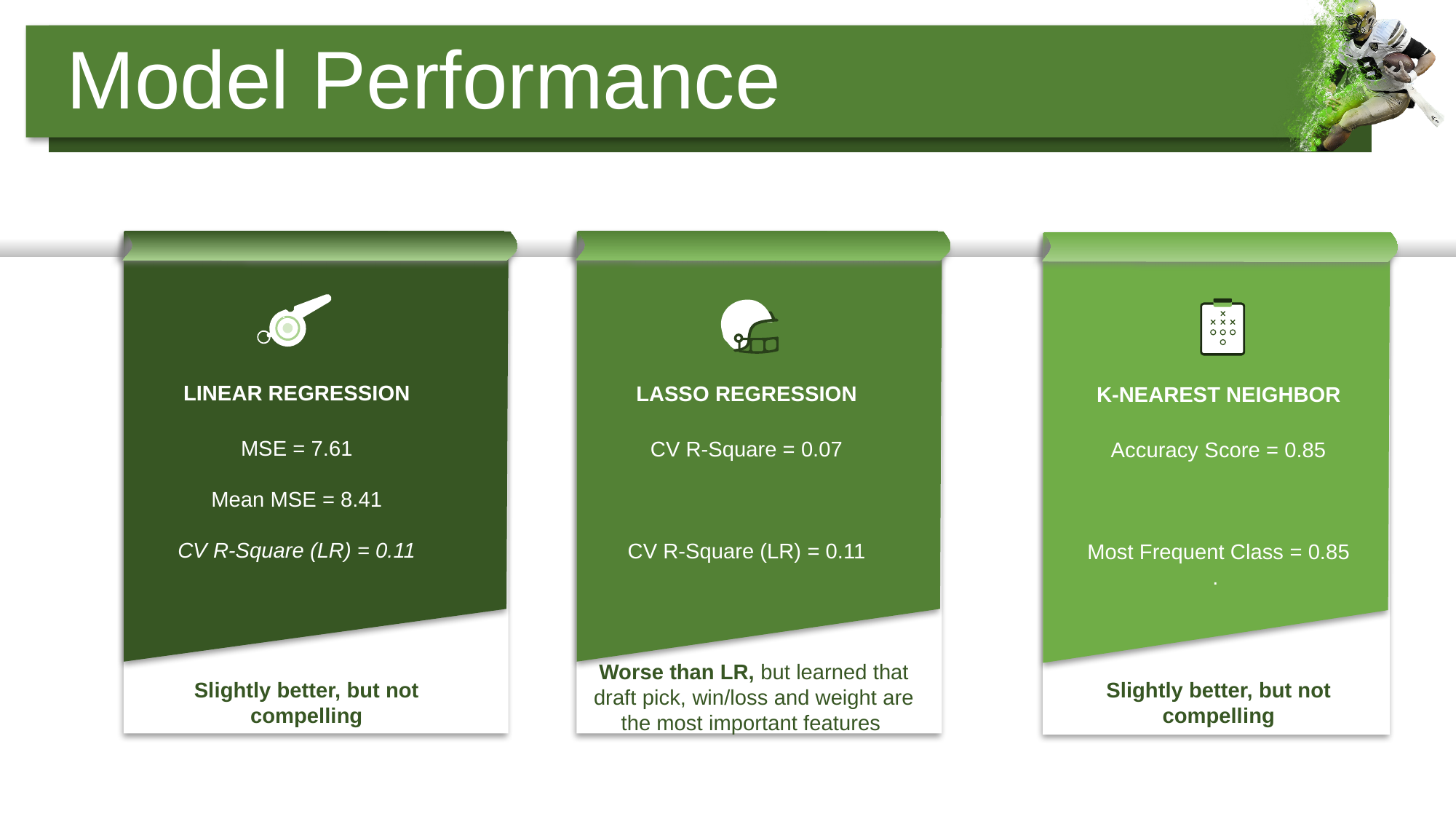

Model Performance

LINEAR REGRESSION
MSE = 7.61

Mean MSE = 8.41

CV R-Square (LR) = 0.11

LASSO REGRESSION
CV R-Square = 0.07

CV R-Square (LR) = 0.11

K-NEAREST NEIGHBOR
Accuracy Score = 0.85

Most Frequent Class = 0.85
.
Worse than LR, but learned that draft pick, win/loss and weight are the most important features
Slightly better, but not compelling
Slightly better, but not compelling